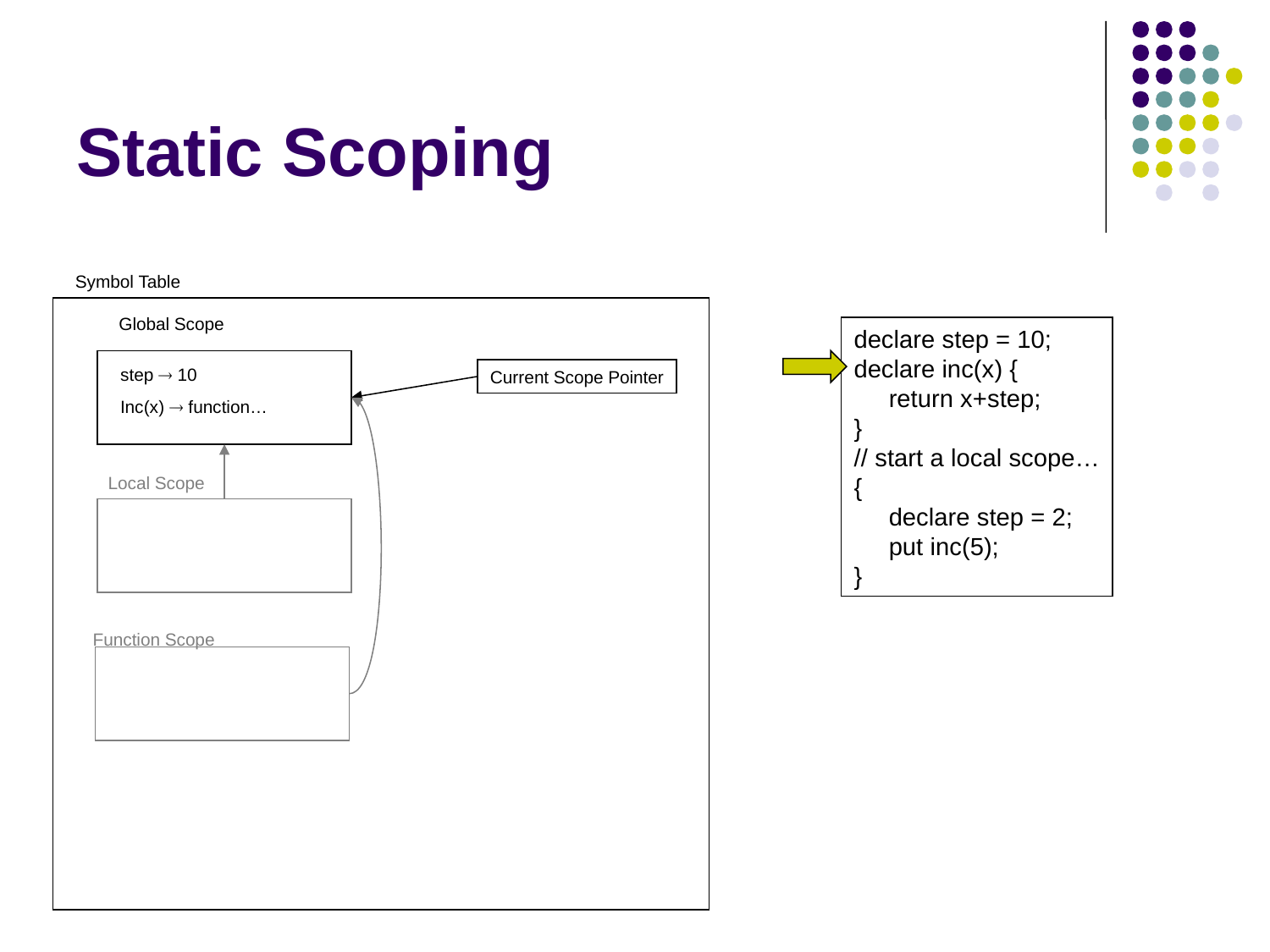

# Static Scoping
Symbol Table

Global Scope
declare step = 10;
declare inc(x) {
     return x+step;
}
// start a local scope…
{
     declare step = 2;
     put inc(5);
}

step → 10
Current Scope Pointer
Inc(x) → function…
Local Scope

Function Scope